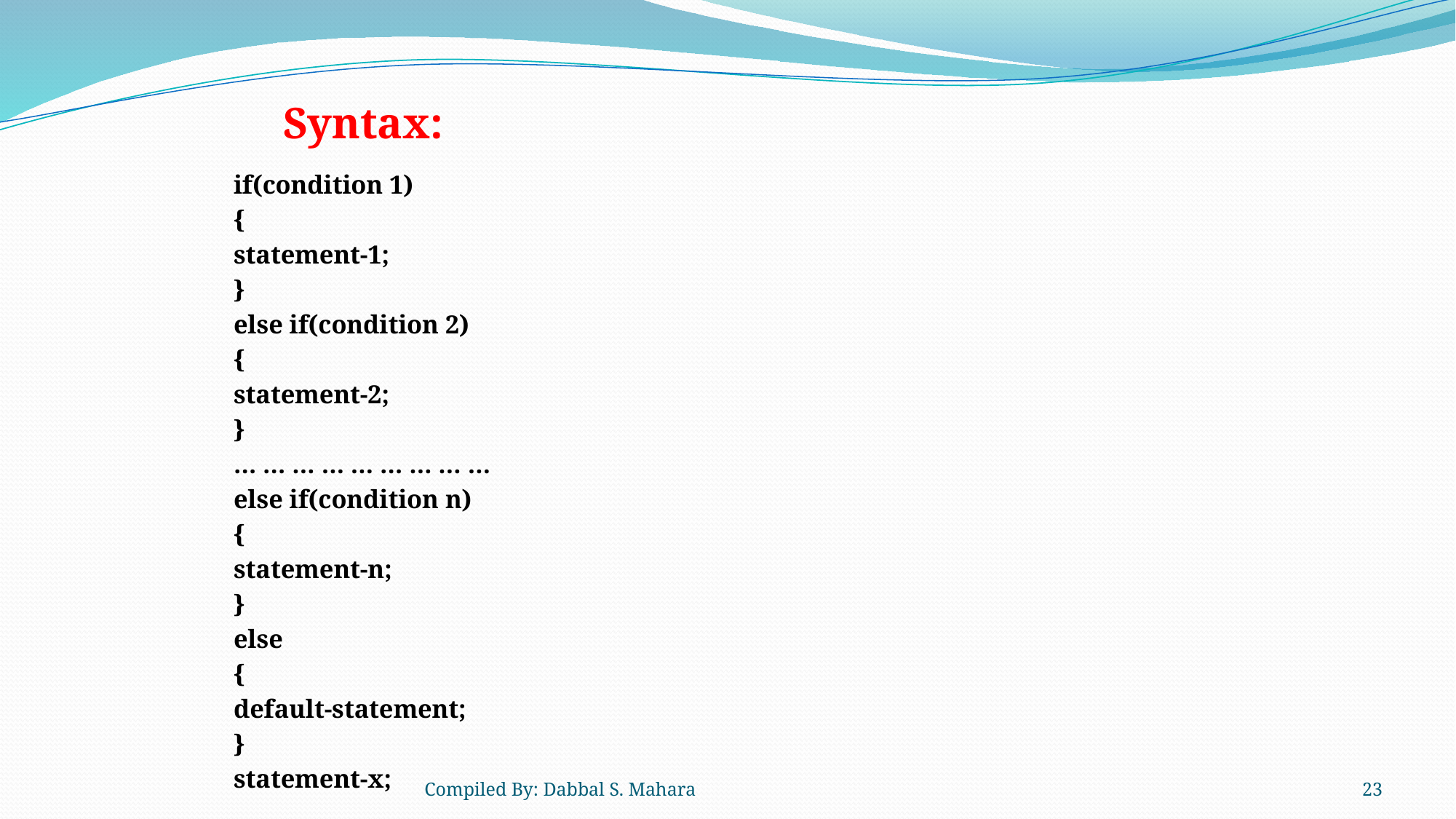

Syntax:
		if(condition 1)
		{
			statement-1;
		}
		else if(condition 2)
		{
			statement-2;
		}
		… … … … … … … … …
		else if(condition n)
		{
			statement-n;
		}
		else
		{
			default-statement;
		}
		statement-x;
Compiled By: Dabbal S. Mahara
23